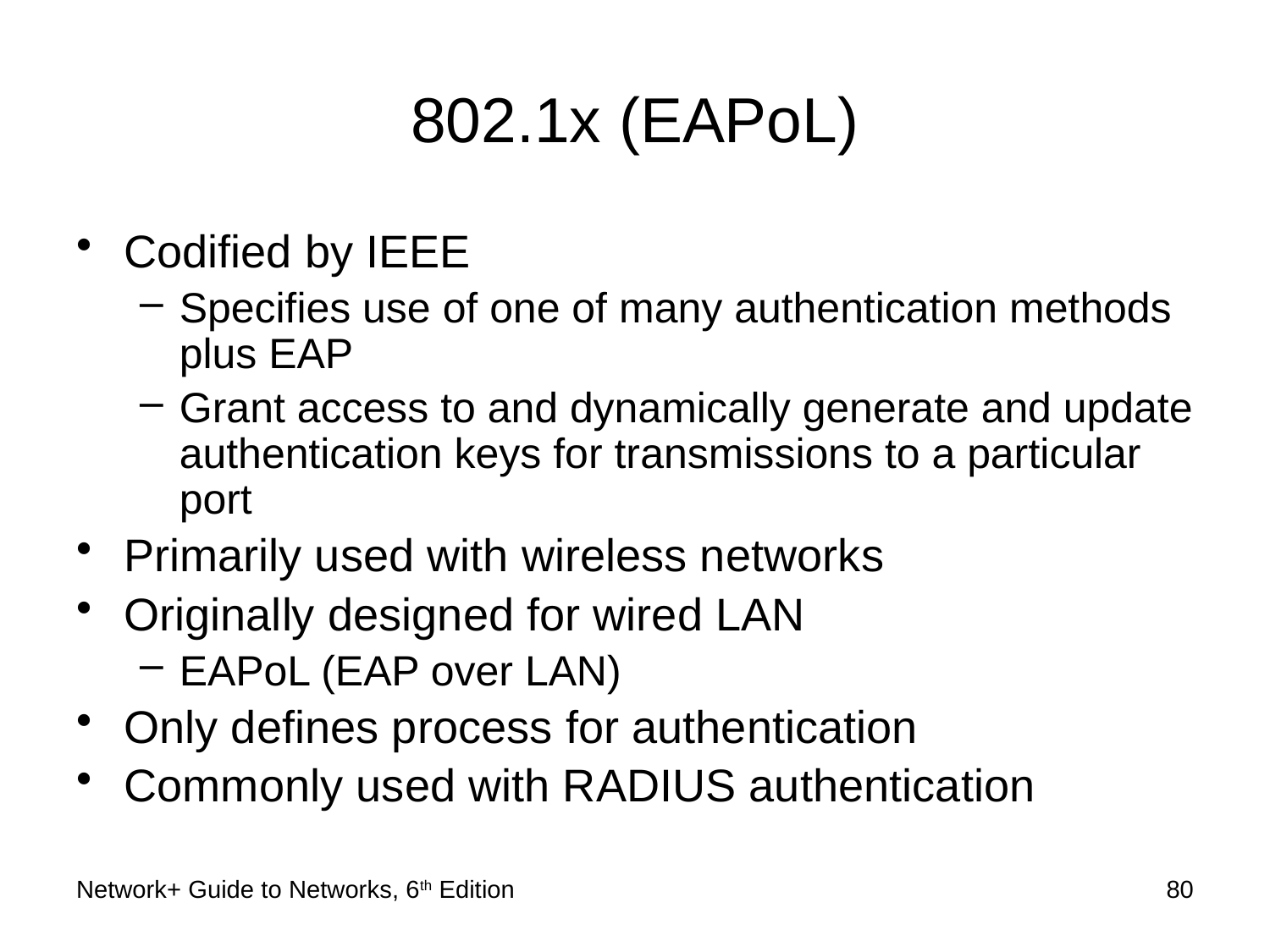

# 802.1x (EAPoL)
Codified by IEEE
Specifies use of one of many authentication methods plus EAP
Grant access to and dynamically generate and update authentication keys for transmissions to a particular port
Primarily used with wireless networks
Originally designed for wired LAN
EAPoL (EAP over LAN)
Only defines process for authentication
Commonly used with RADIUS authentication
Network+ Guide to Networks, 6th Edition
80